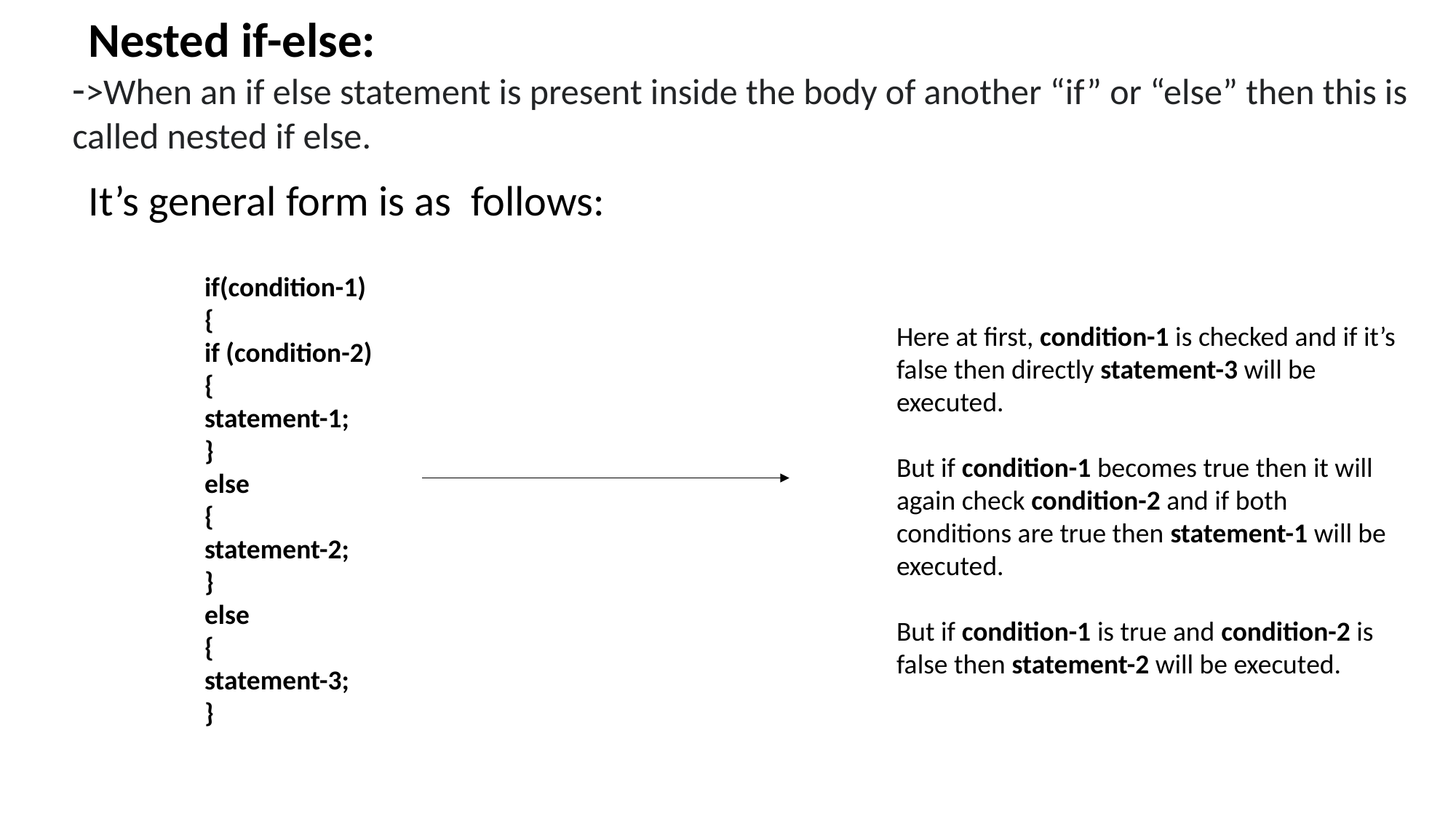

Nested if-else:
->When an if else statement is present inside the body of another “if” or “else” then this is called nested if else.
It’s general form is as  follows:
if(condition-1)
{
if (condition-2)
{
statement-1;
}
else
{
statement-2;
}
else
{
statement-3;
}
Here at first, condition-1 is checked and if it’s false then directly statement-3 will be executed.

But if condition-1 becomes true then it will again check condition-2 and if both conditions are true then statement-1 will be executed.

But if condition-1 is true and condition-2 is false then statement-2 will be executed.